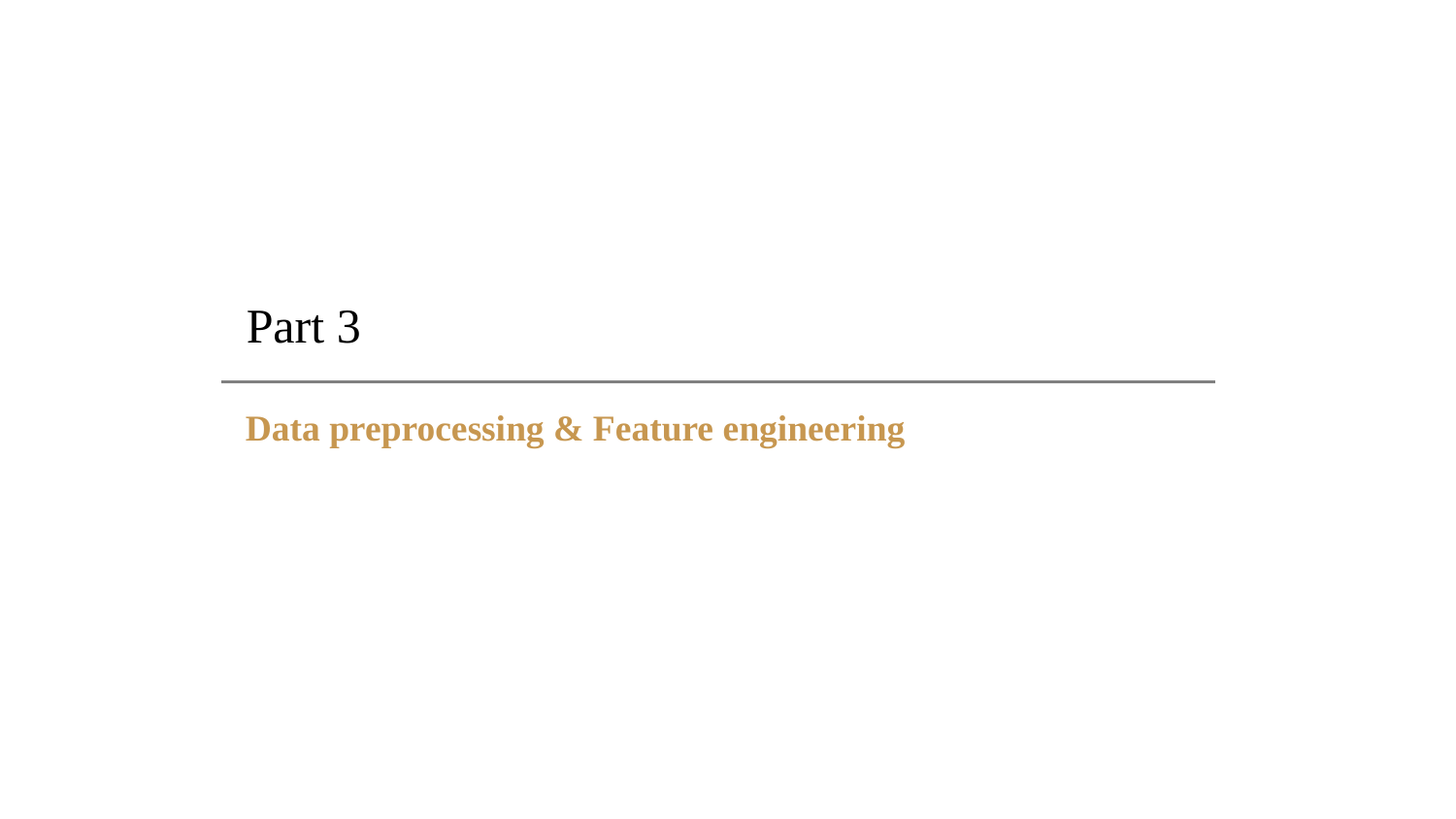

Part 3
Data preprocessing & Feature engineering